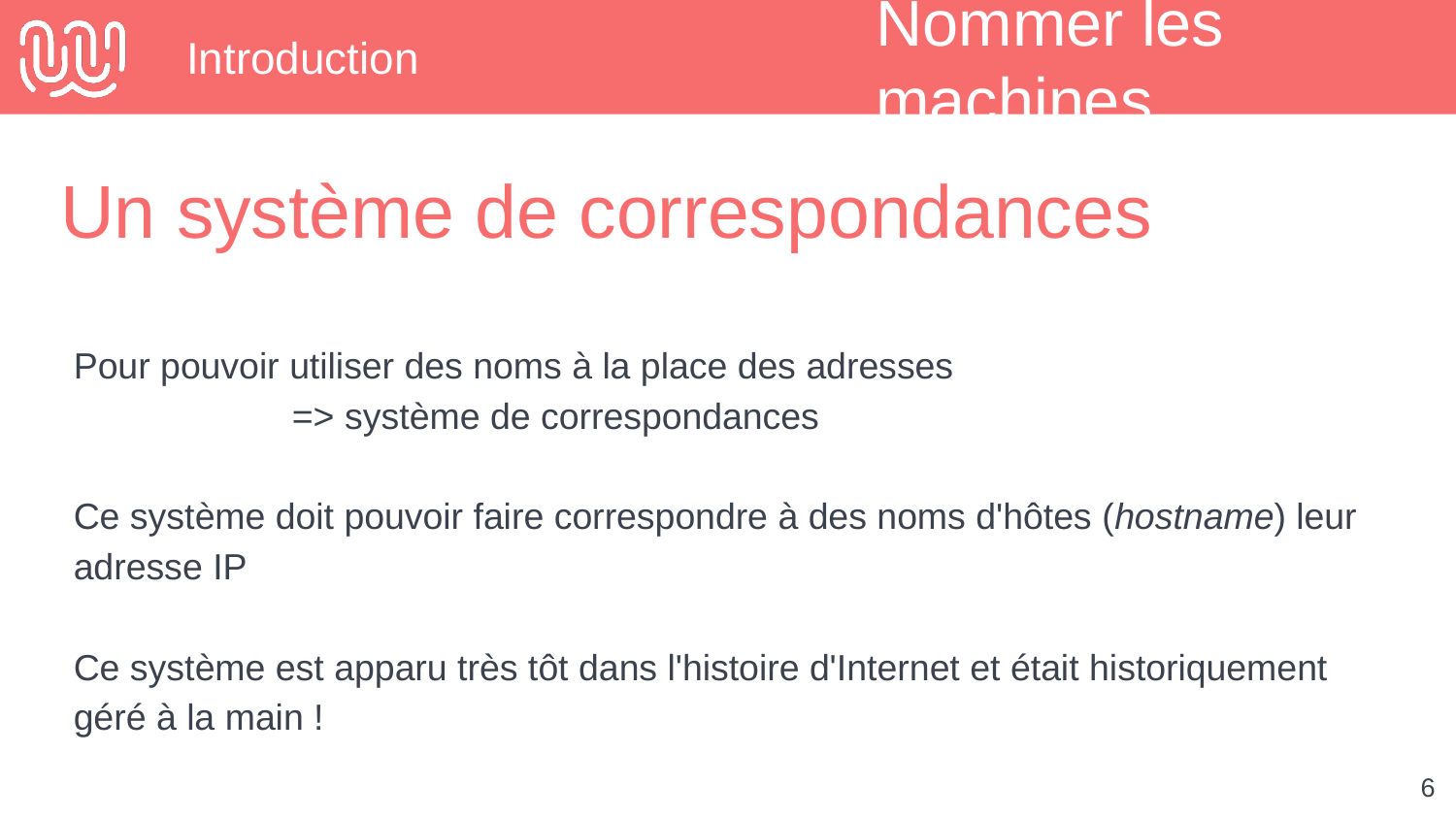

# Introduction
Nommer les machines
Un système de correspondances
Pour pouvoir utiliser des noms à la place des adresses
=> système de correspondances

Ce système doit pouvoir faire correspondre à des noms d'hôtes (hostname) leur adresse IP

Ce système est apparu très tôt dans l'histoire d'Internet et était historiquement géré à la main !
6